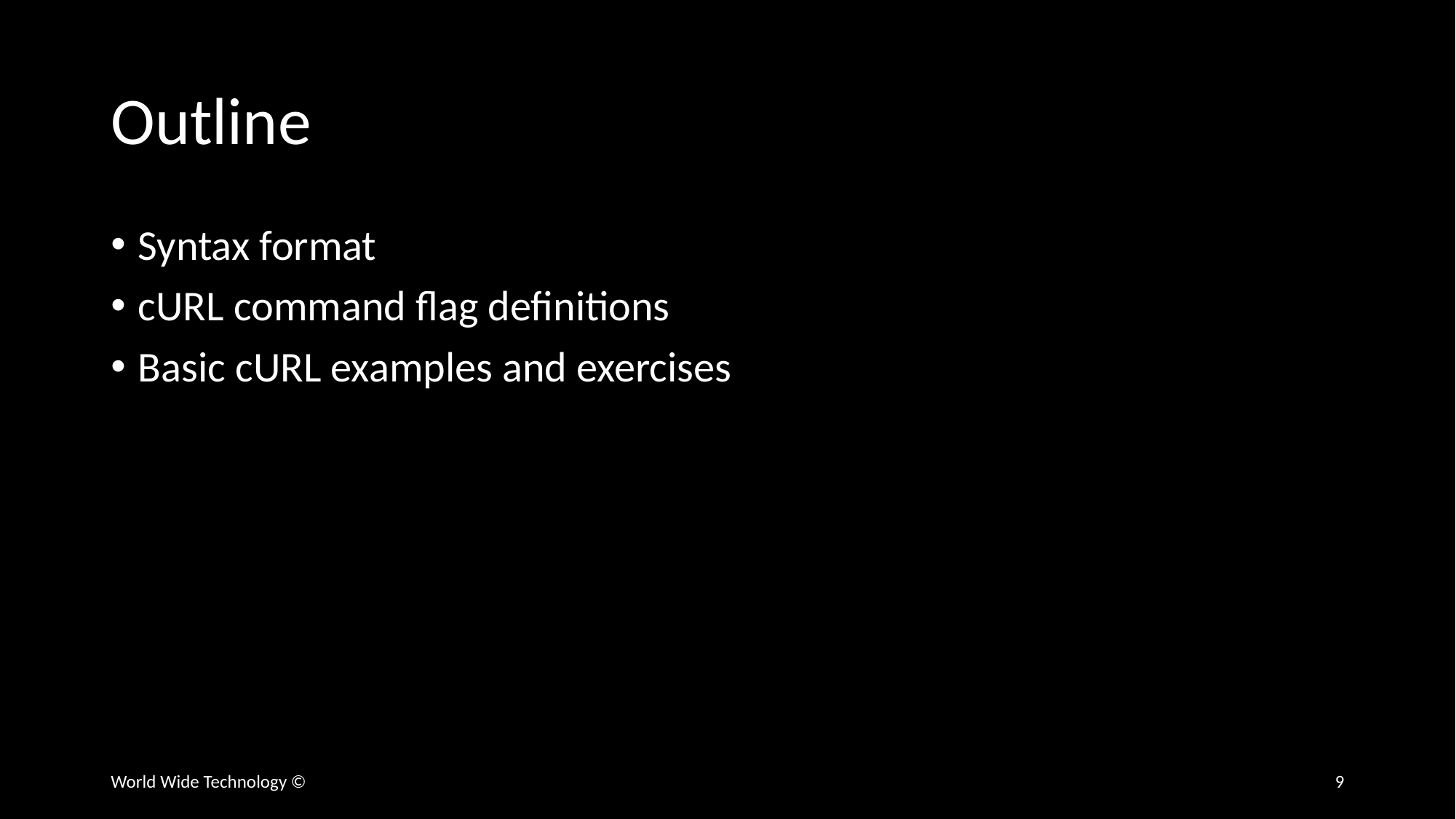

# Outline
Syntax format
cURL command flag definitions
Basic cURL examples and exercises
World Wide Technology ©
9